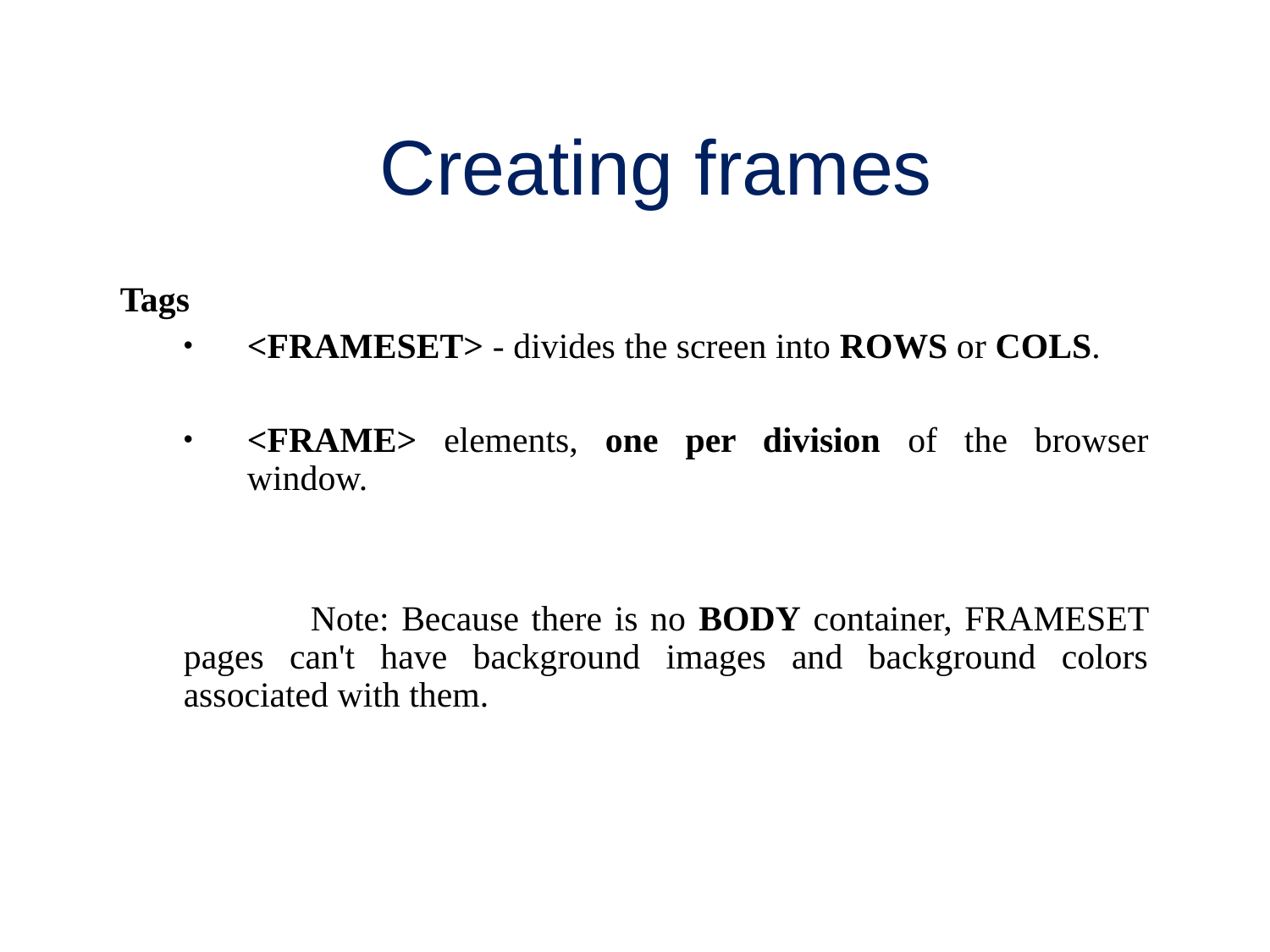

Creating frames
Tags
<FRAMESET> - divides the screen into ROWS or COLS.

<FRAME> elements, one per division of the browser window.

		Note: Because there is no BODY container, FRAMESET pages can't have background images and background colors associated with them.